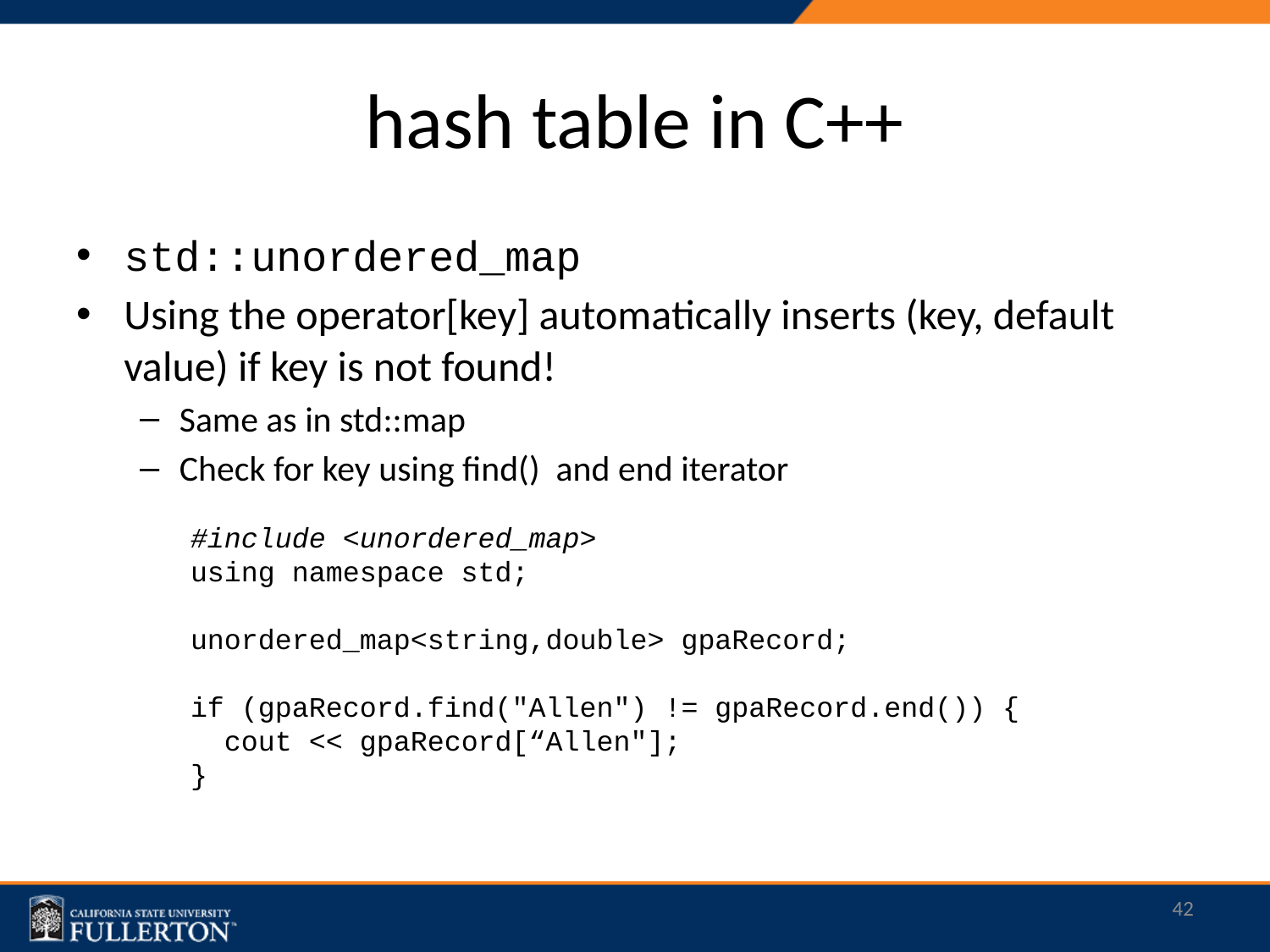

# hash table in C++
std::unordered_map
Using the operator[key] automatically inserts (key, default value) if key is not found!
Same as in std::map
Check for key using find()  and end iterator

#include <unordered_map>
using namespace std;

unordered_map<string,double> gpaRecord;

if (gpaRecord.find("Allen") != gpaRecord.end()) {
  cout << gpaRecord[“Allen"];
}
42